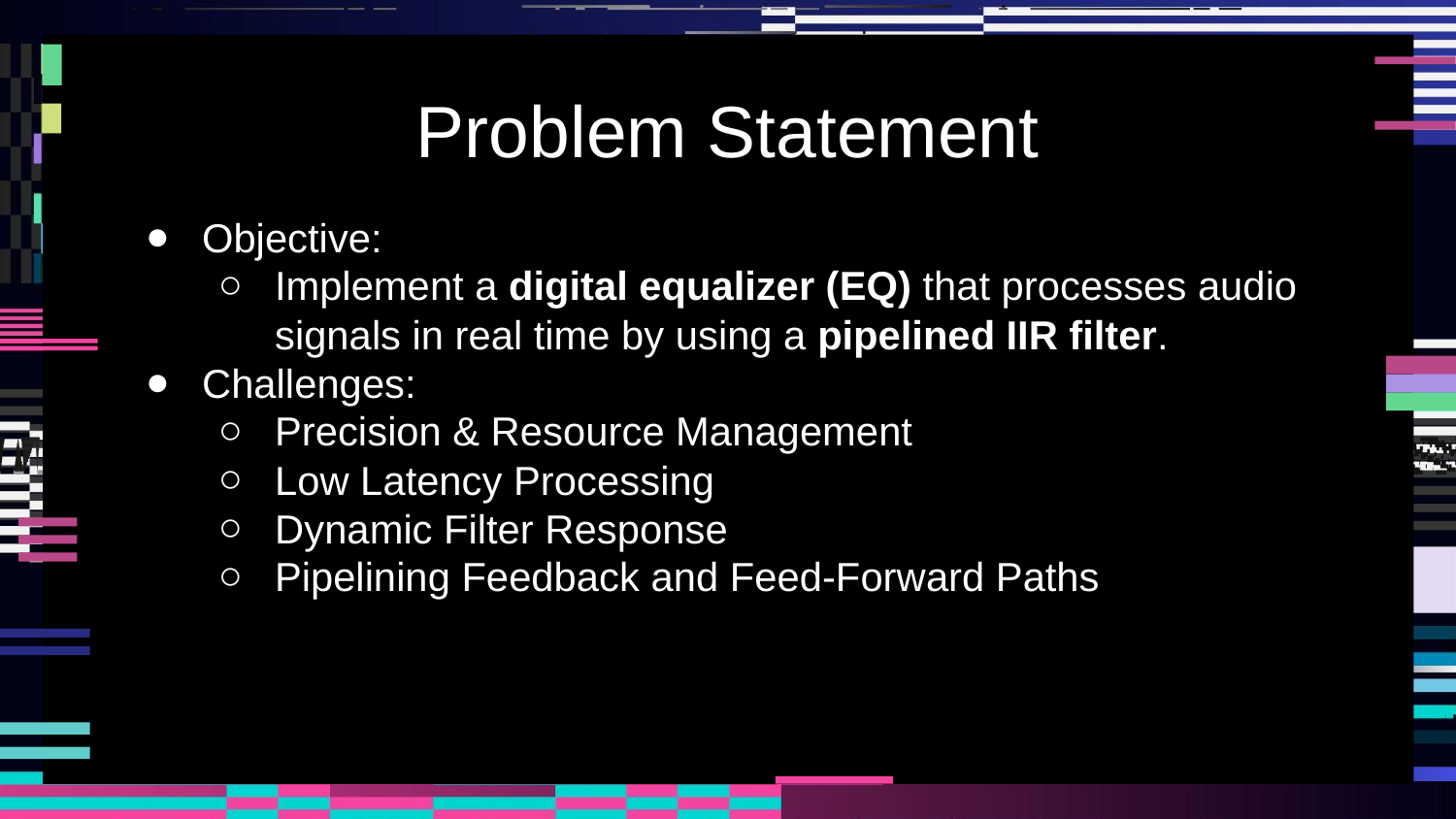

# Problem Statement
Objective:
Implement a digital equalizer (EQ) that processes audio signals in real time by using a pipelined IIR filter.
Challenges:
Precision & Resource Management
Low Latency Processing
Dynamic Filter Response
Pipelining Feedback and Feed-Forward Paths